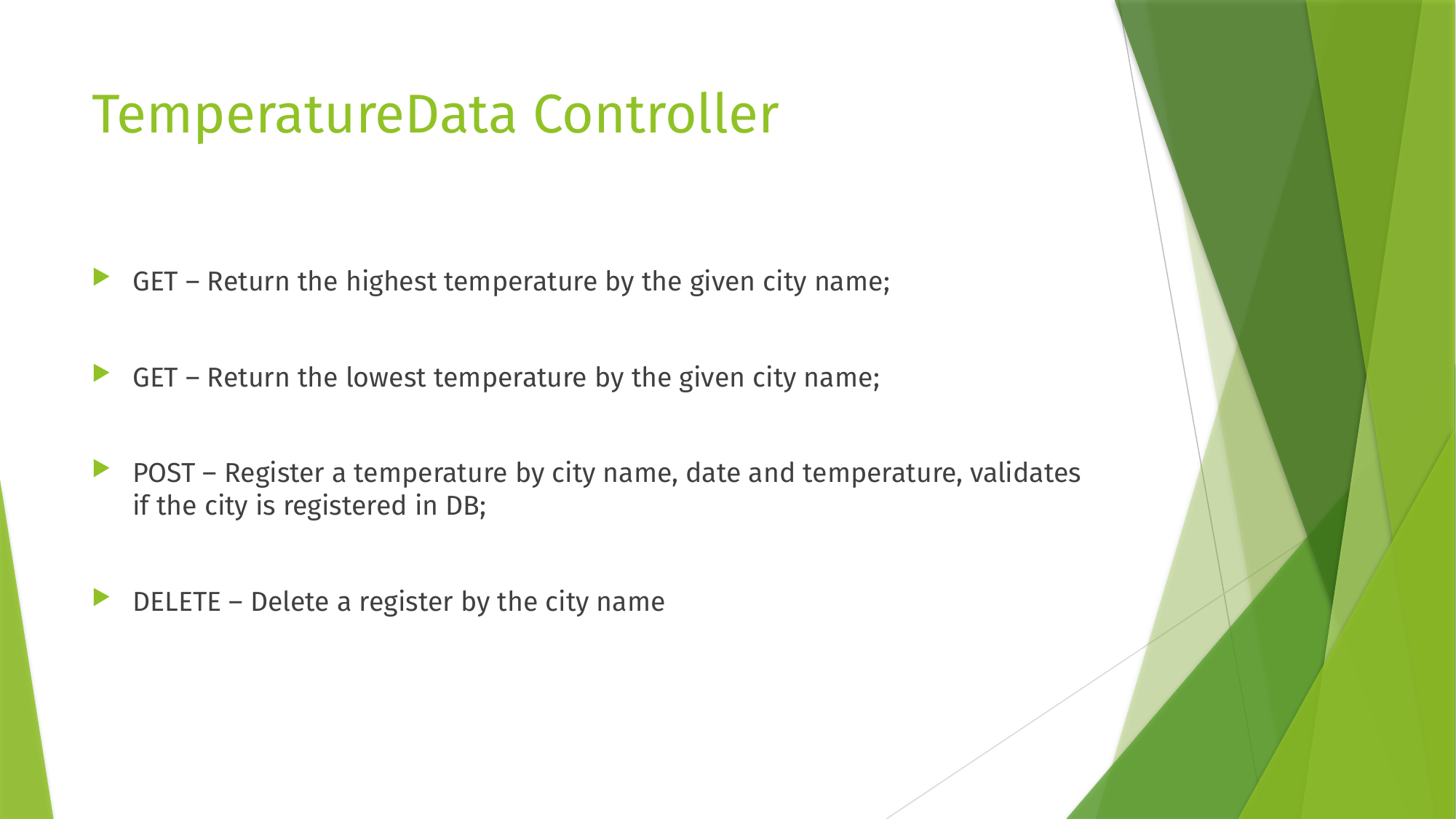

# TemperatureData Controller
GET – Return the highest temperature by the given city name;

GET – Return the lowest temperature by the given city name;

POST – Register a temperature by city name, date and temperature, validates if the city is registered in DB;

DELETE – Delete a register by the city name